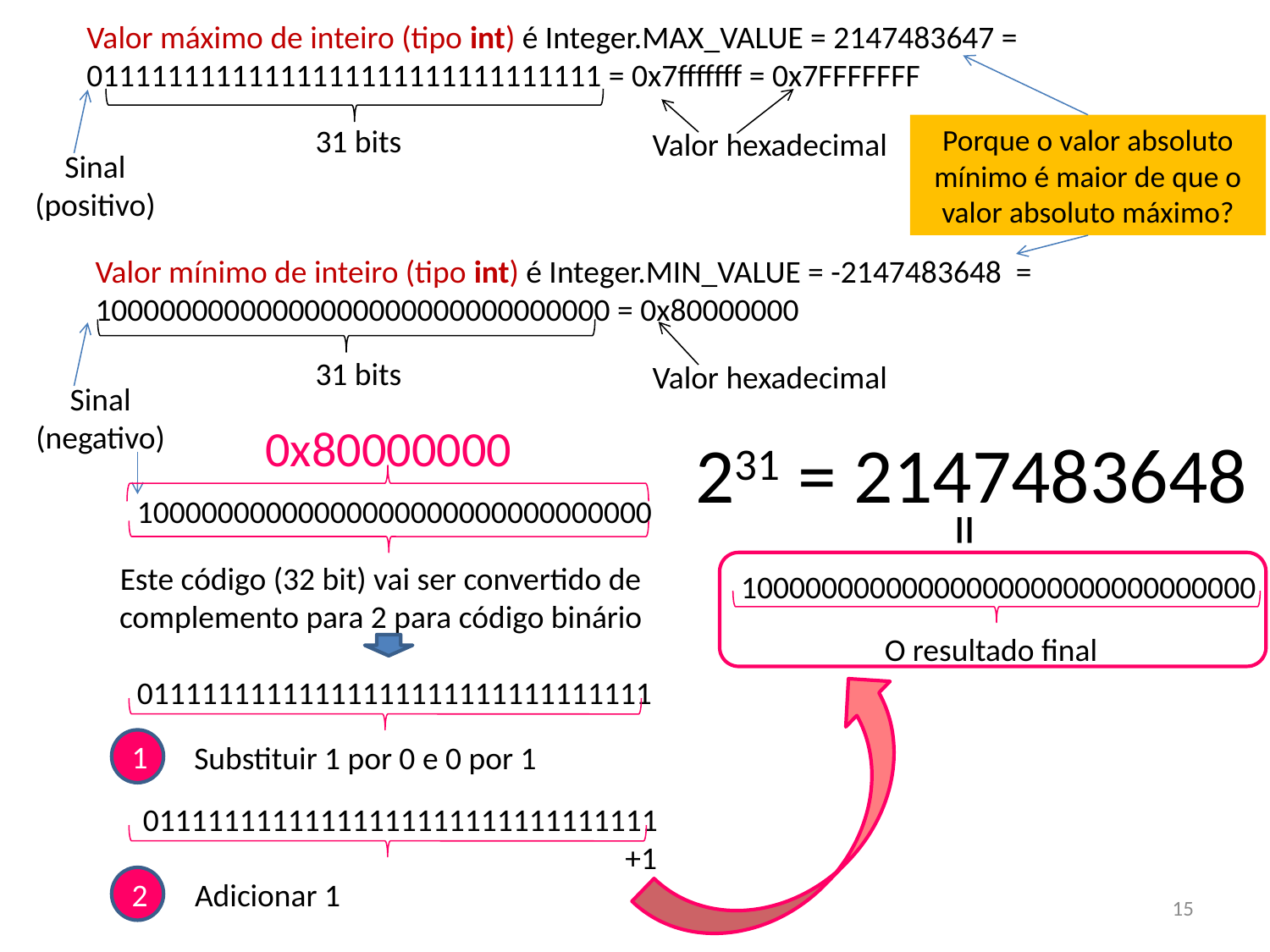

Valor máximo de inteiro (tipo int) é Integer.MAX_VALUE = 2147483647 =
01111111111111111111111111111111 = 0x7fffffff = 0x7FFFFFFF

31 bits
Porque o valor absoluto mínimo é maior de que o valor absoluto máximo?
Valor hexadecimal
Sinal (positivo)
Valor mínimo de inteiro (tipo int) é Integer.MIN_VALUE = -2147483648  =
10000000000000000000000000000000 = 0x80000000

31 bits
Valor hexadecimal
Sinal (negativo)

0x80000000
231 = 2147483648
        10000000000000000000000000000000
=

        10000000000000000000000000000000
O resultado final
Este código (32 bit) vai ser convertido de complemento para 2 para código binário

        01111111111111111111111111111111
1
Substituir 1 por 0 e 0 por 1

        01111111111111111111111111111111
                                                                           +1
2
Adicionar 1
15